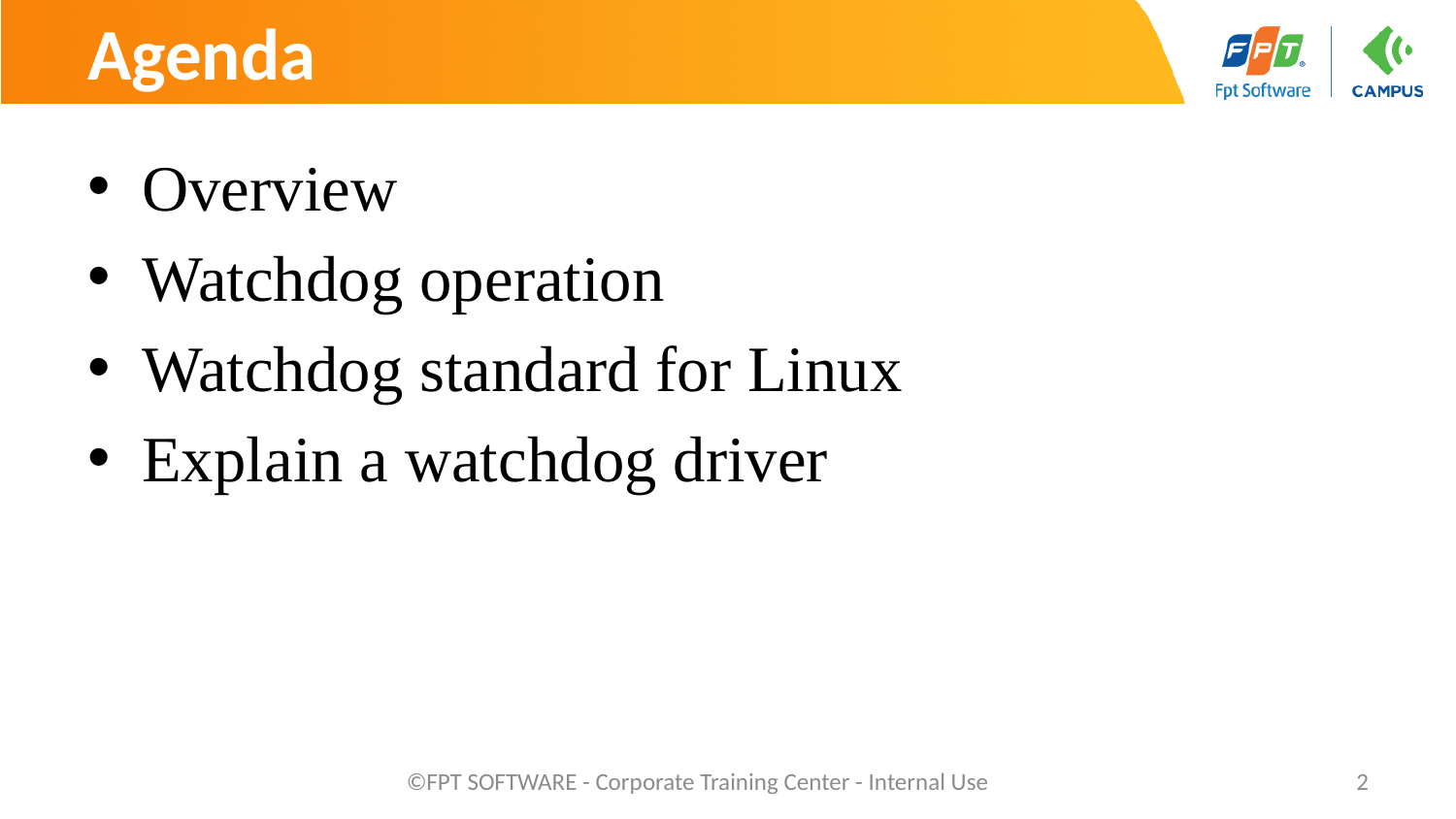

# Agenda
Overview
Watchdog operation
Watchdog standard for Linux
Explain a watchdog driver
©FPT SOFTWARE - Corporate Training Center - Internal Use
2